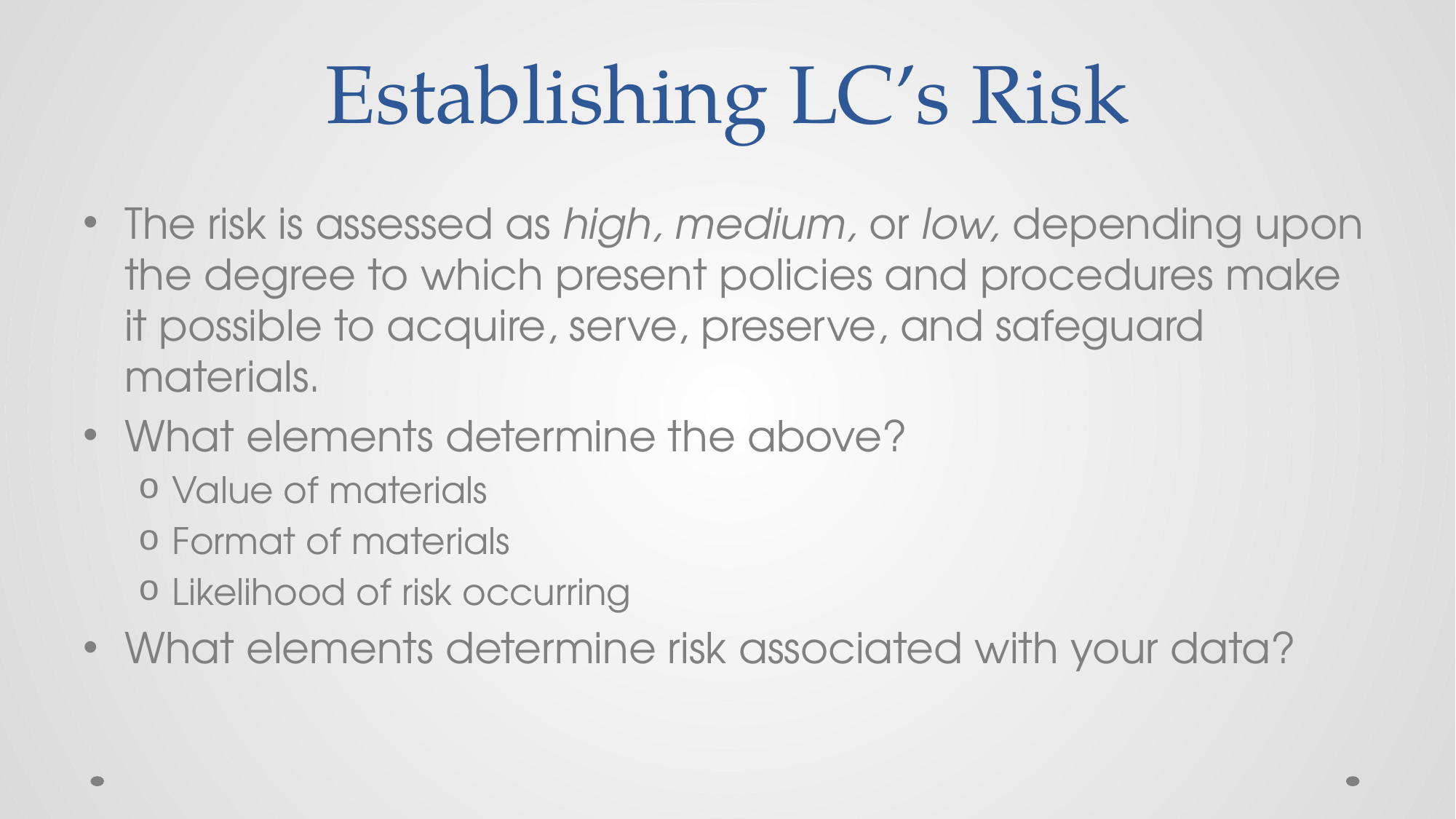

# Establishing LC’s Risk
The risk is assessed as high, medium, or low, depending upon the degree to which present policies and procedures make it possible to acquire, serve, preserve, and safeguard materials.
What elements determine the above?
Value of materials
Format of materials
Likelihood of risk occurring
What elements determine risk associated with your data?